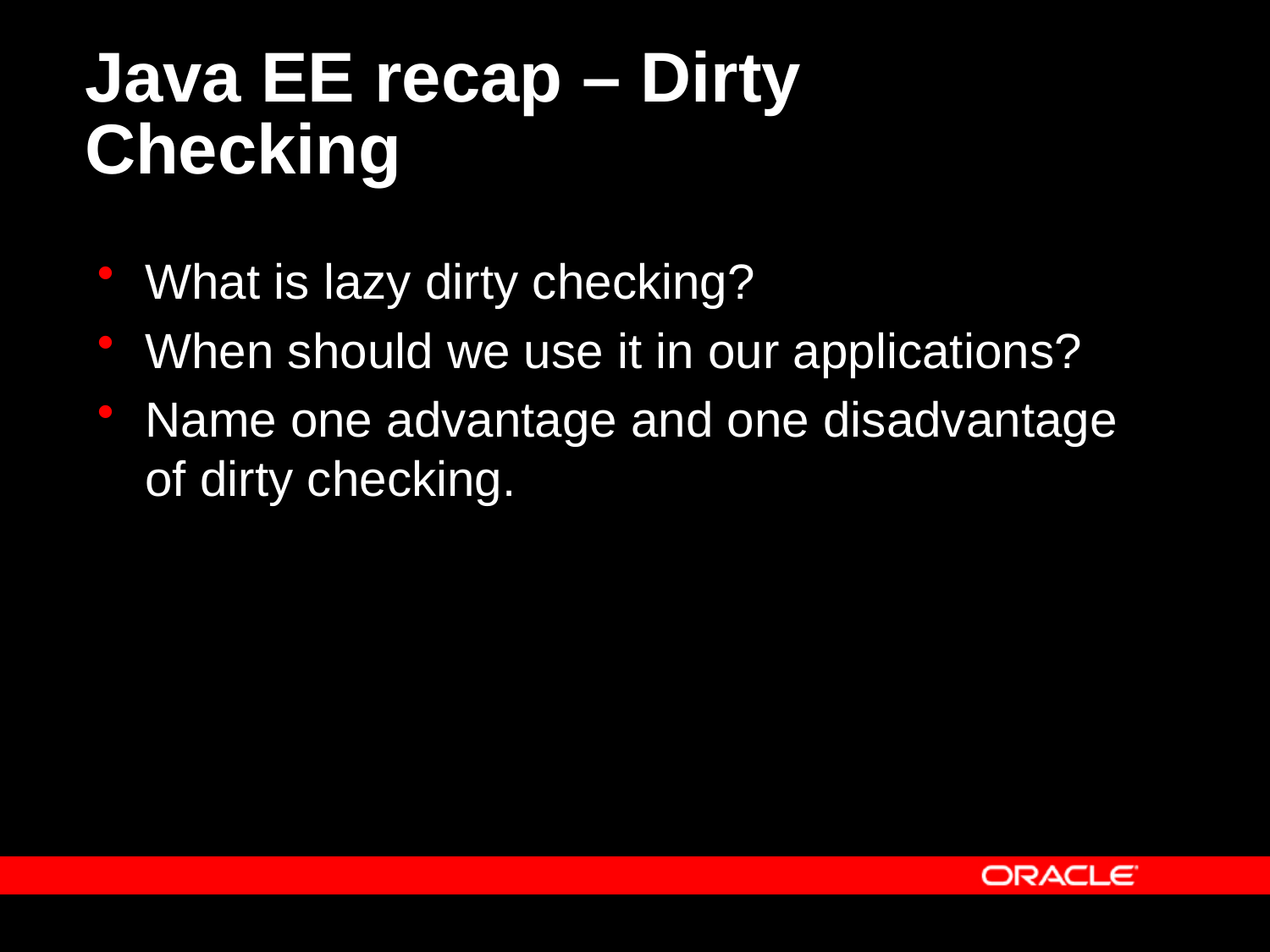

# Java EE recap – Dirty Checking
What is lazy dirty checking?
When should we use it in our applications?
Name one advantage and one disadvantage of dirty checking.